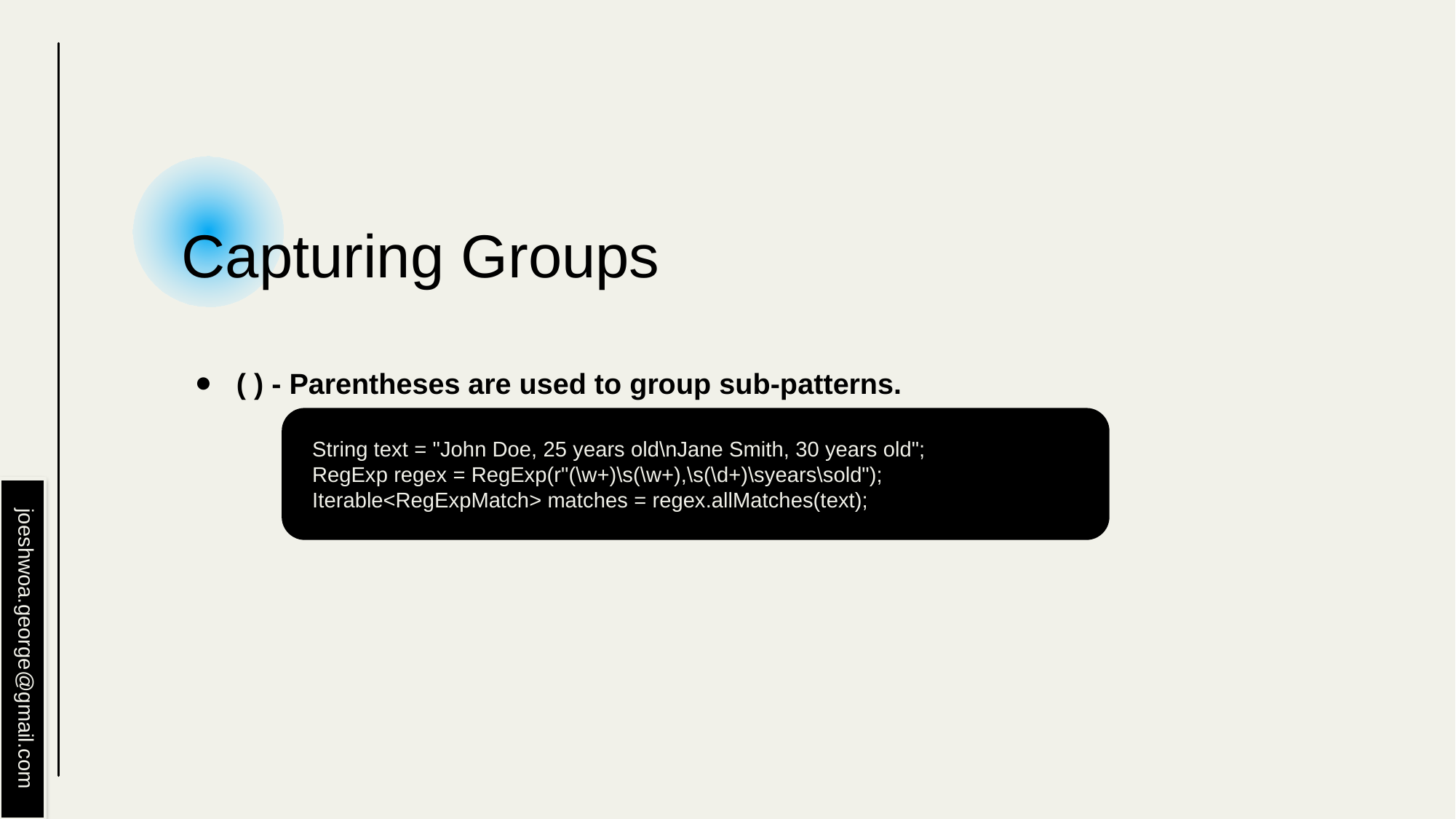

# Capturing Groups
( ) - Parentheses are used to group sub-patterns.
  String text = "John Doe, 25 years old\nJane Smith, 30 years old";
  RegExp regex = RegExp(r"(\w+)\s(\w+),\s(\d+)\syears\sold");
  Iterable<RegExpMatch> matches = regex.allMatches(text);
joeshwoa.george@gmail.com